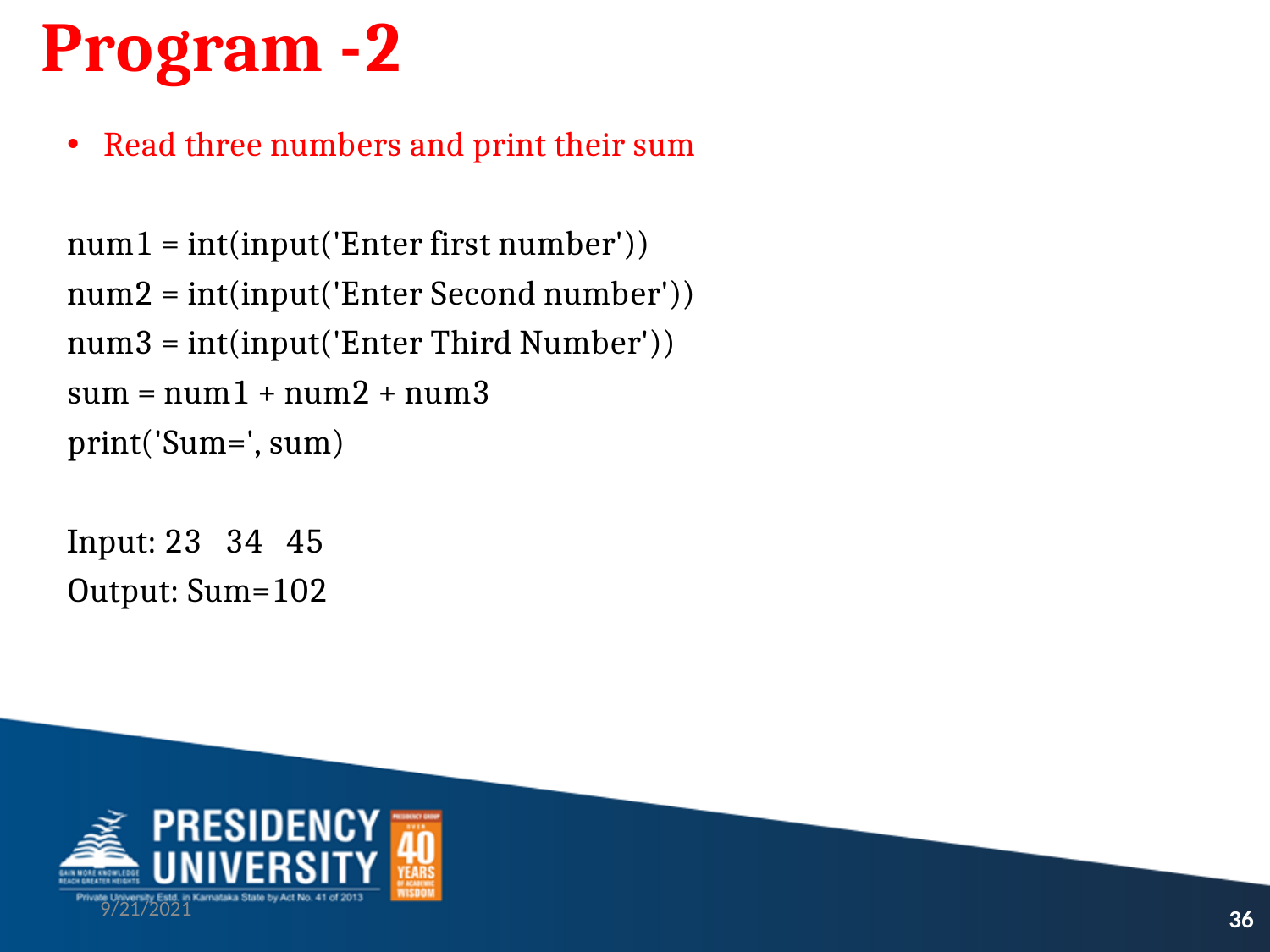

Program -2
 Read three numbers and print their sum

num1 = int(input('Enter first number'))
num2 = int(input('Enter Second number'))
num3 = int(input('Enter Third Number'))
sum = num1 + num2 + num3
print('Sum=', sum)

Input: 23   34   45
Output: Sum=102
#
9/21/2021
36